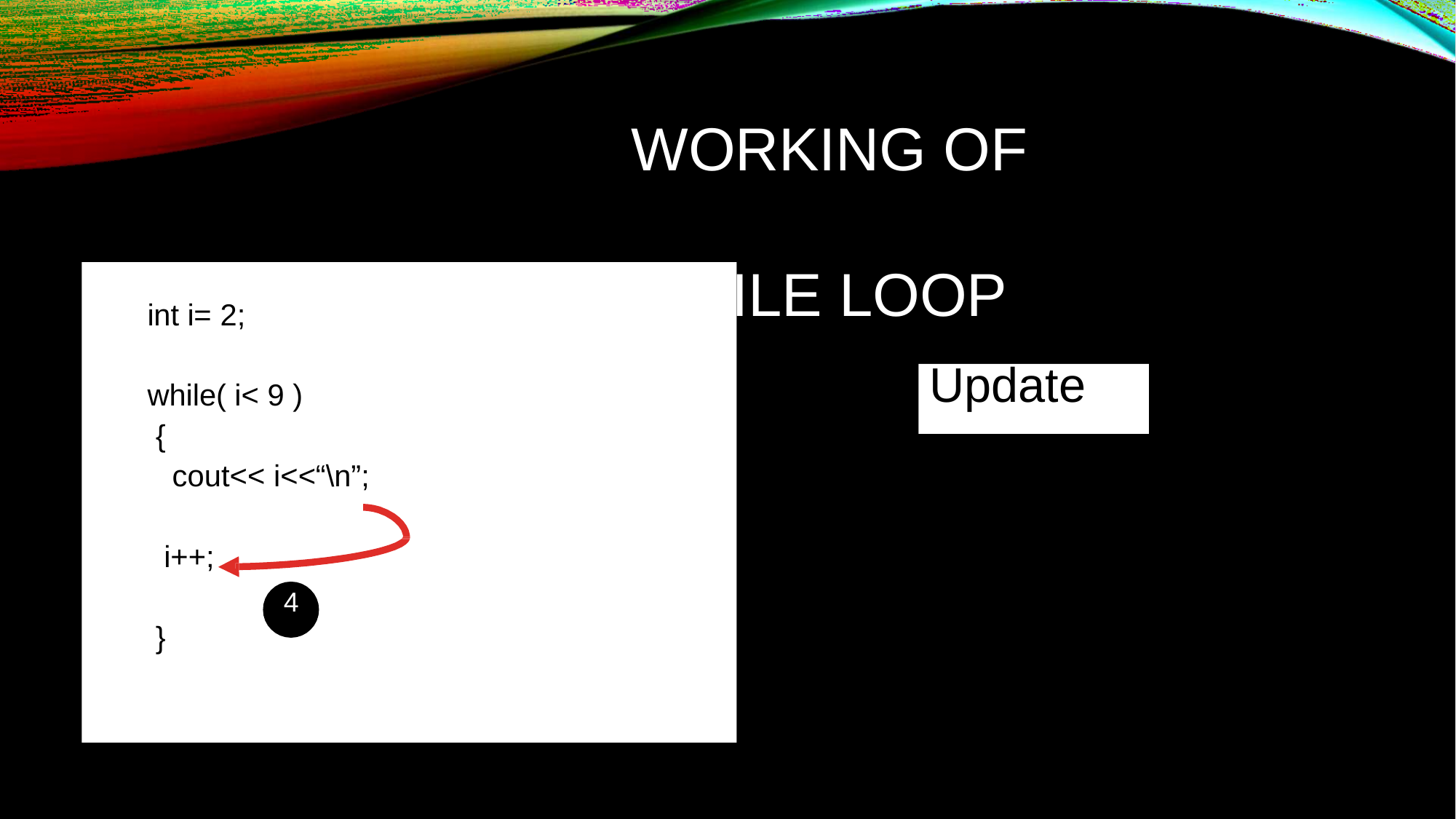

# WORKING OF	WHILE LOOP

int i= 2;
while( i< 9 )
{
cout<< i<<“\n”;
i++;
Update

4
}